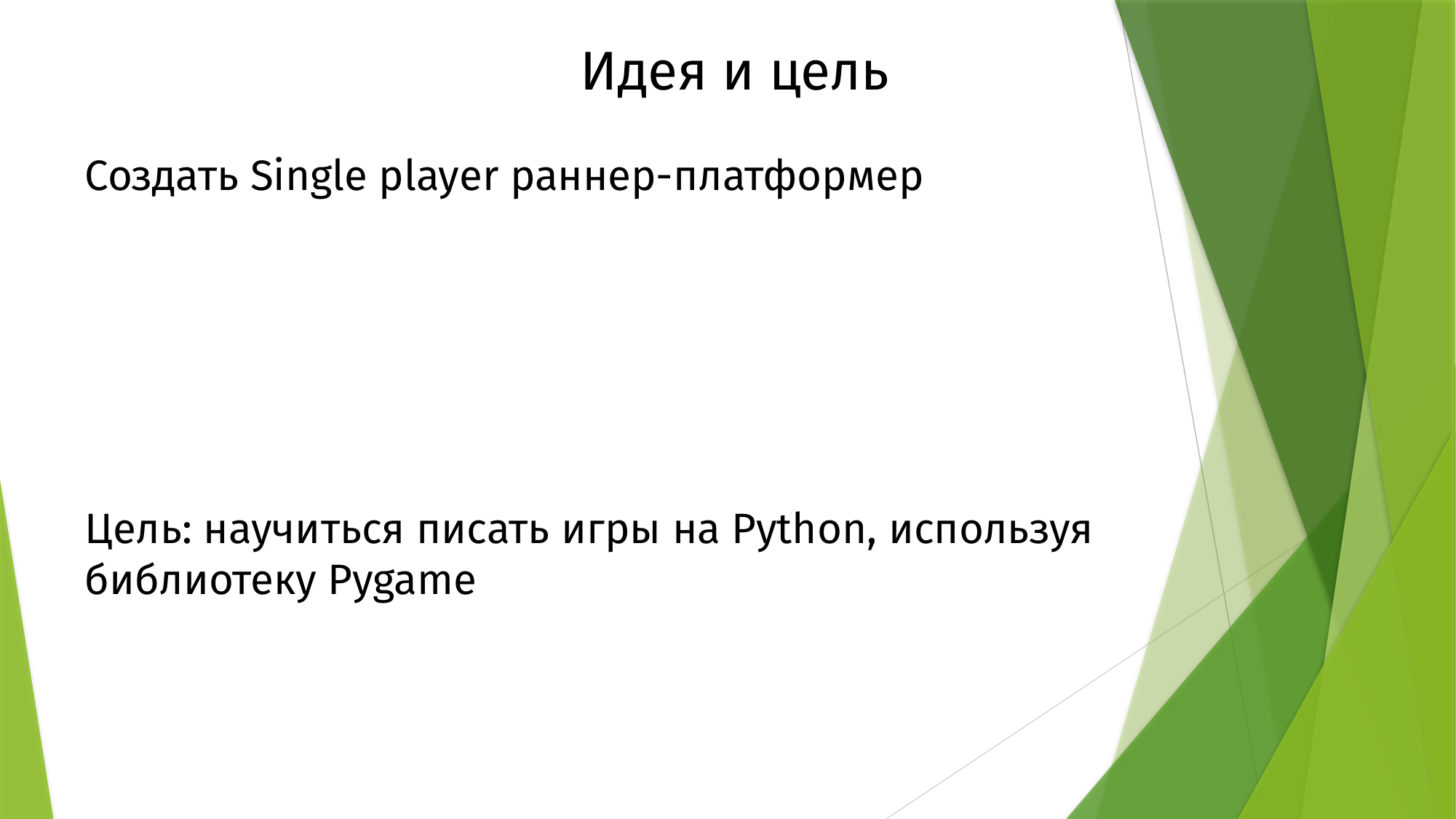

Идея и цель
Создать Single player раннер-платформер
Цель: научиться писать игры на Python, используя библиотеку Pygame